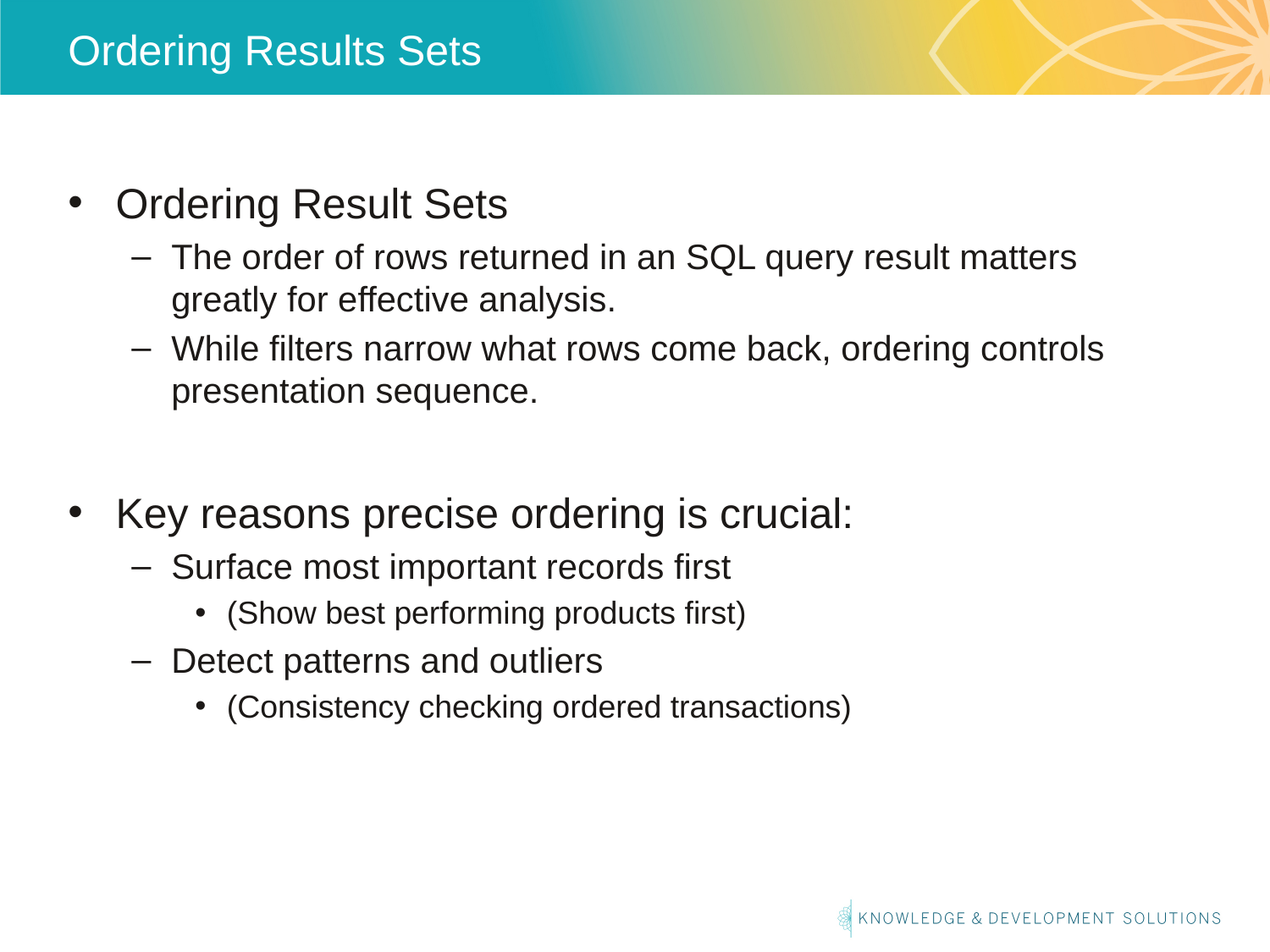

# Ordering Results Sets
Ordering Result Sets
The order of rows returned in an SQL query result matters greatly for effective analysis.
While filters narrow what rows come back, ordering controls presentation sequence.

Key reasons precise ordering is crucial:
Surface most important records first
(Show best performing products first)
Detect patterns and outliers
(Consistency checking ordered transactions)